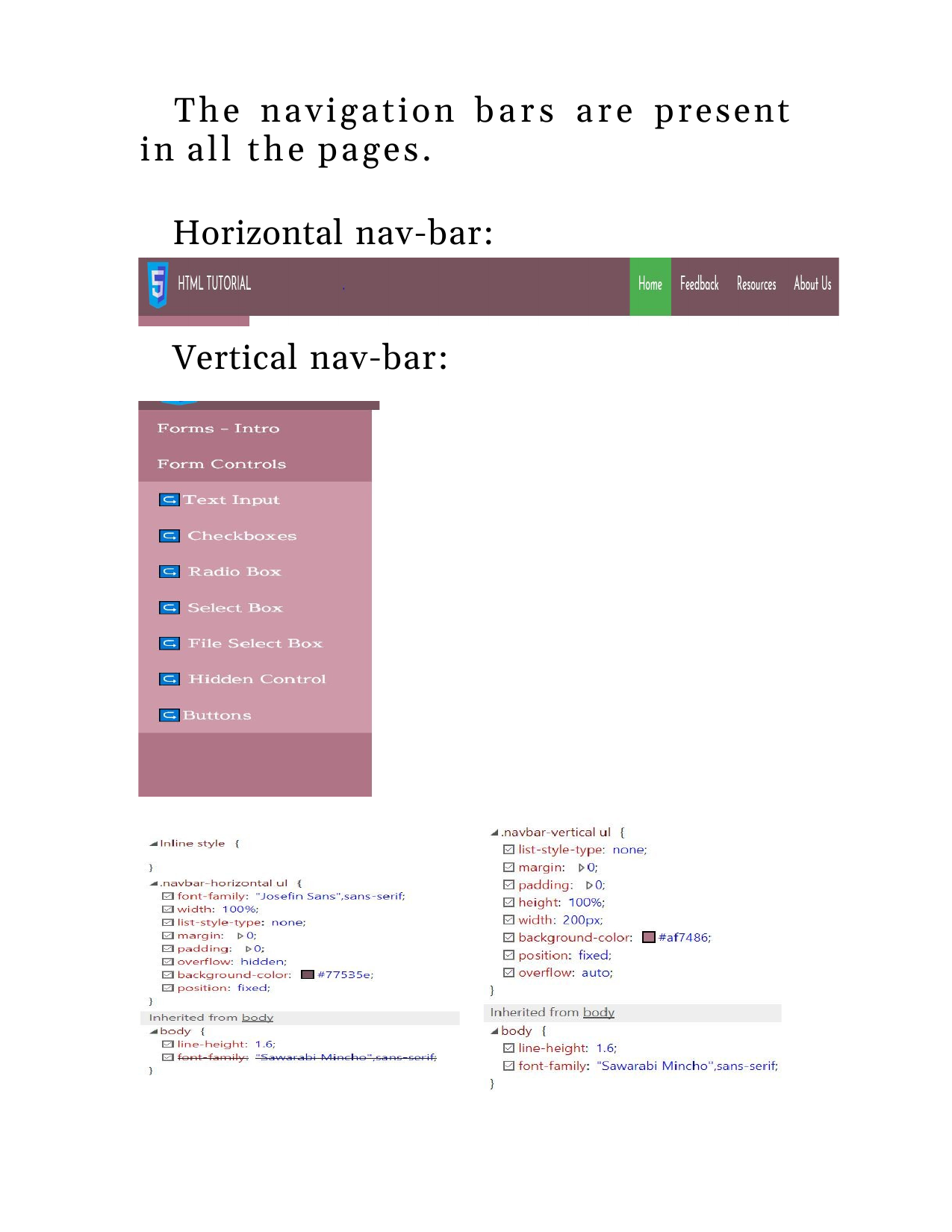

The navigation bars are present in all the pages.

Horizontal nav-bar:

Vertical nav-bar: